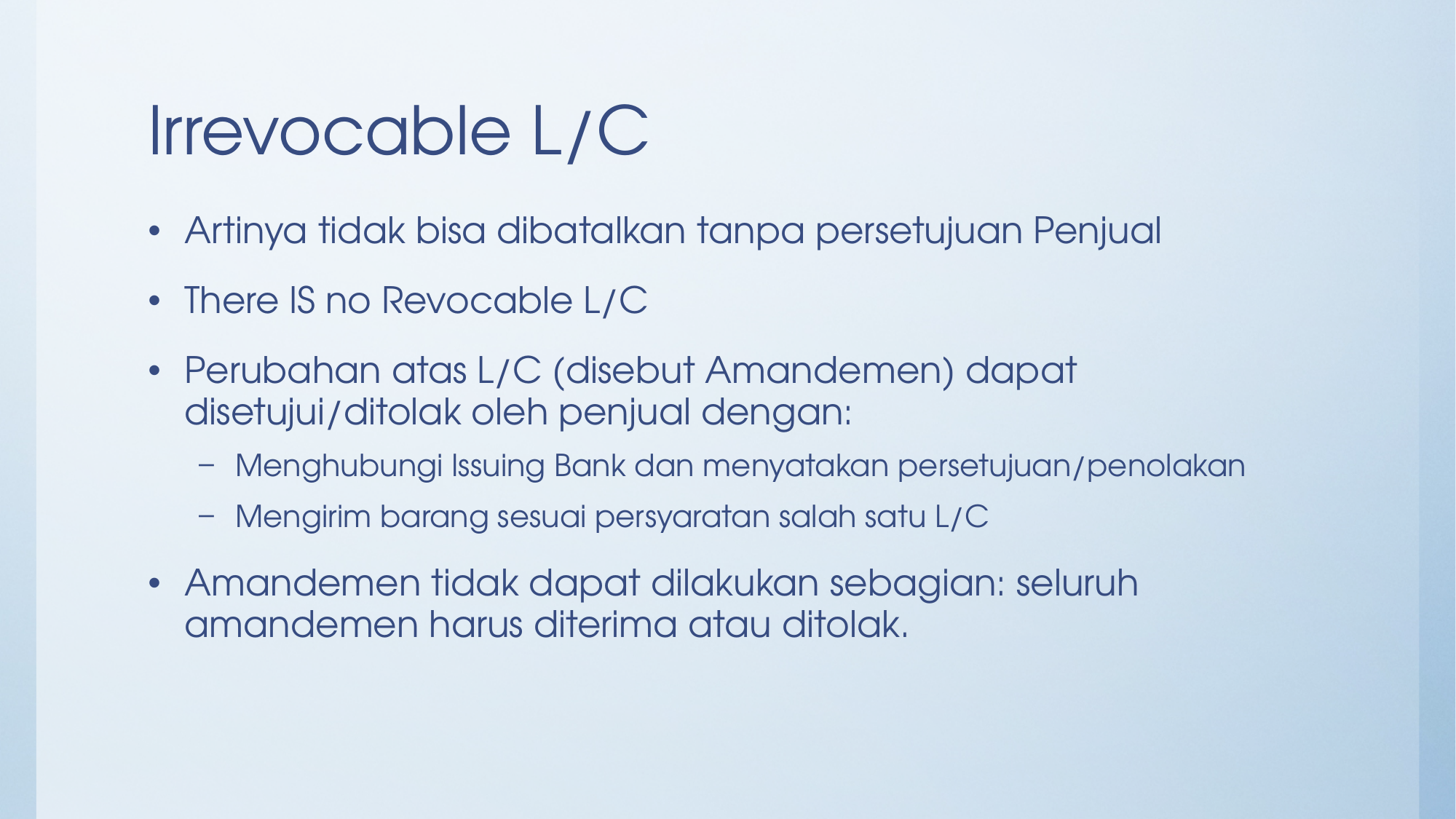

# Irrevocable L/C
Artinya tidak bisa dibatalkan tanpa persetujuan Penjual
There IS no Revocable L/C
Perubahan atas L/C (disebut Amandemen) dapat disetujui/ditolak oleh penjual dengan:
Menghubungi Issuing Bank dan menyatakan persetujuan/penolakan
Mengirim barang sesuai persyaratan salah satu L/C
Amandemen tidak dapat dilakukan sebagian: seluruh amandemen harus diterima atau ditolak.